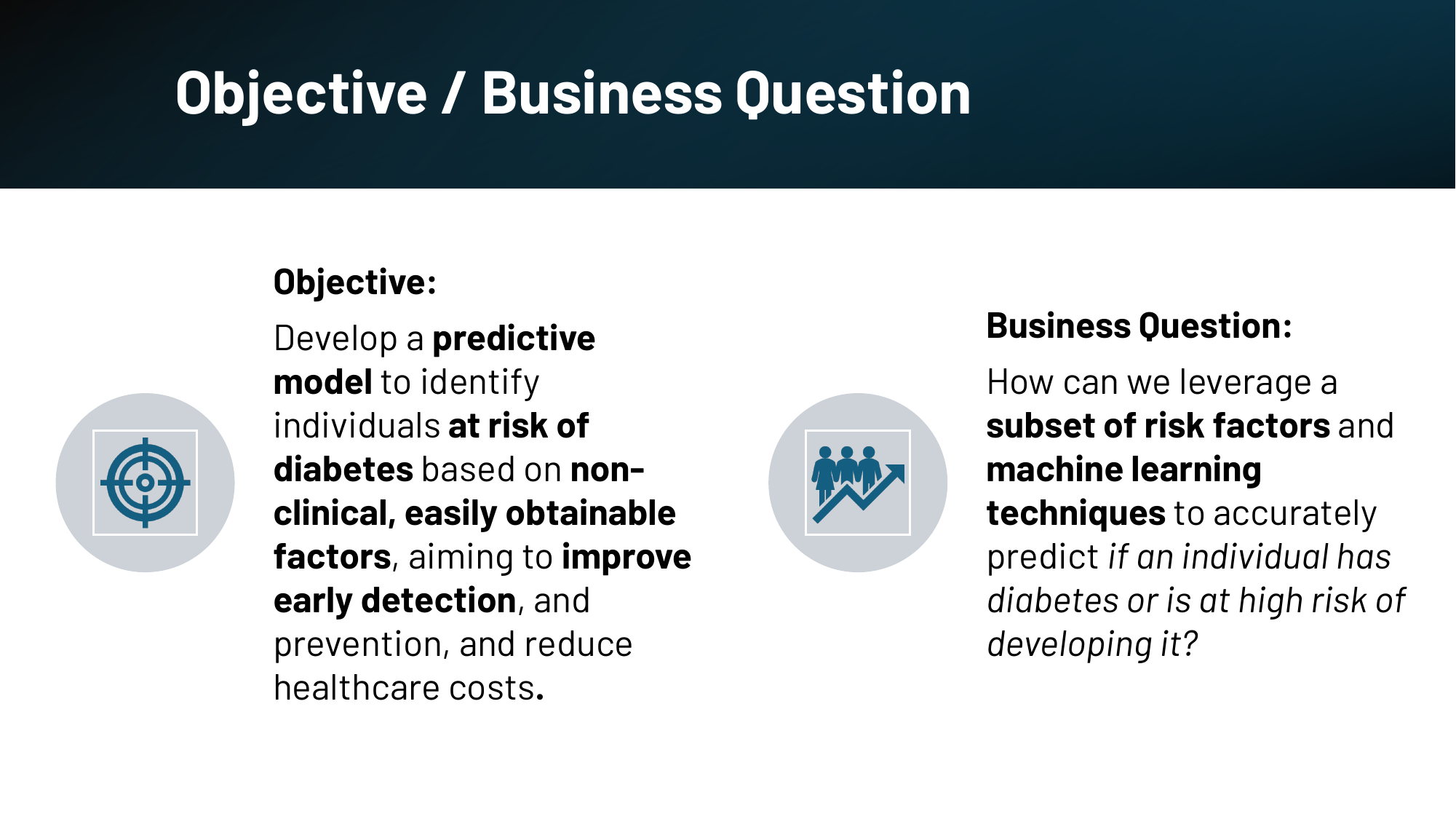

# Objective / Business Question
Objective:
Develop a predictive model to identify individuals at risk of diabetes based on non-clinical, easily obtainable factors, aiming to improve early detection, and prevention, and reduce healthcare costs.
Business Question:
How can we leverage a subset of risk factors and machine learning techniques to accurately predict if an individual has diabetes or is at high risk of developing it?